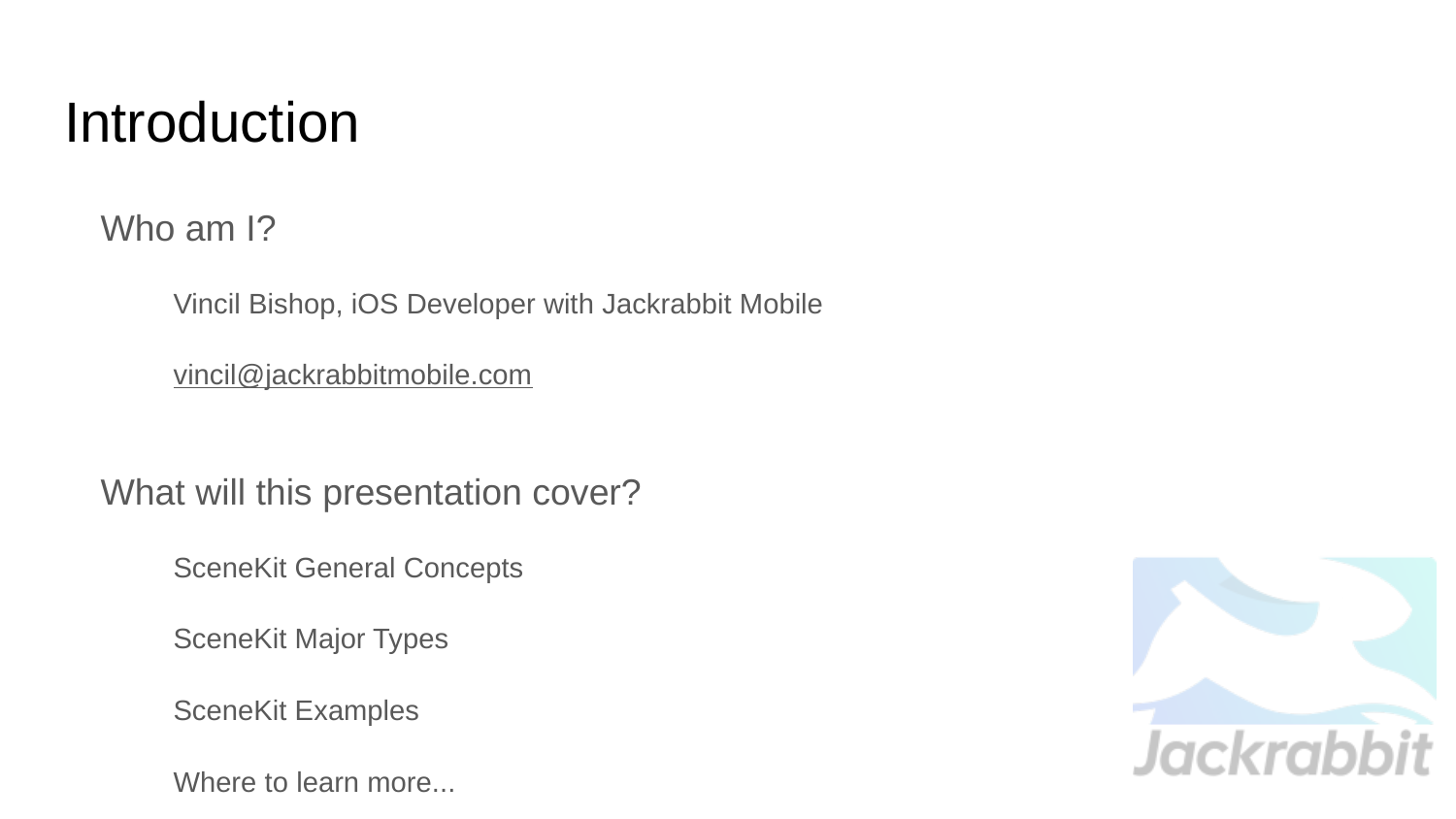

# Introduction
Who am I?
Vincil Bishop, iOS Developer with Jackrabbit Mobile
vincil@jackrabbitmobile.com
What will this presentation cover?
SceneKit General Concepts
SceneKit Major Types
SceneKit Examples
Where to learn more...